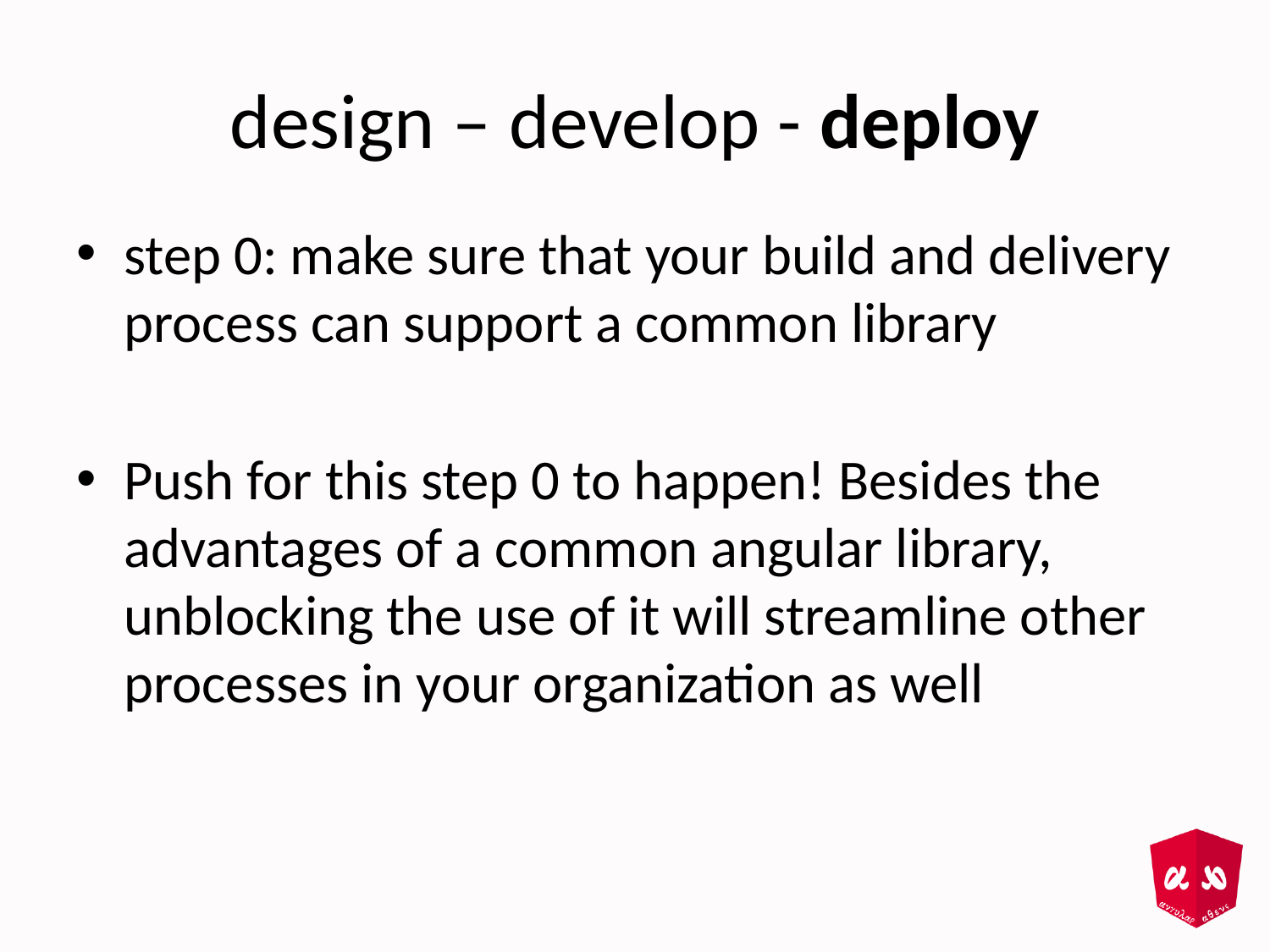

# design – develop - deploy
step 0: make sure that your build and delivery process can support a common library

Push for this step 0 to happen! Besides the advantages of a common angular library, unblocking the use of it will streamline other processes in your organization as well